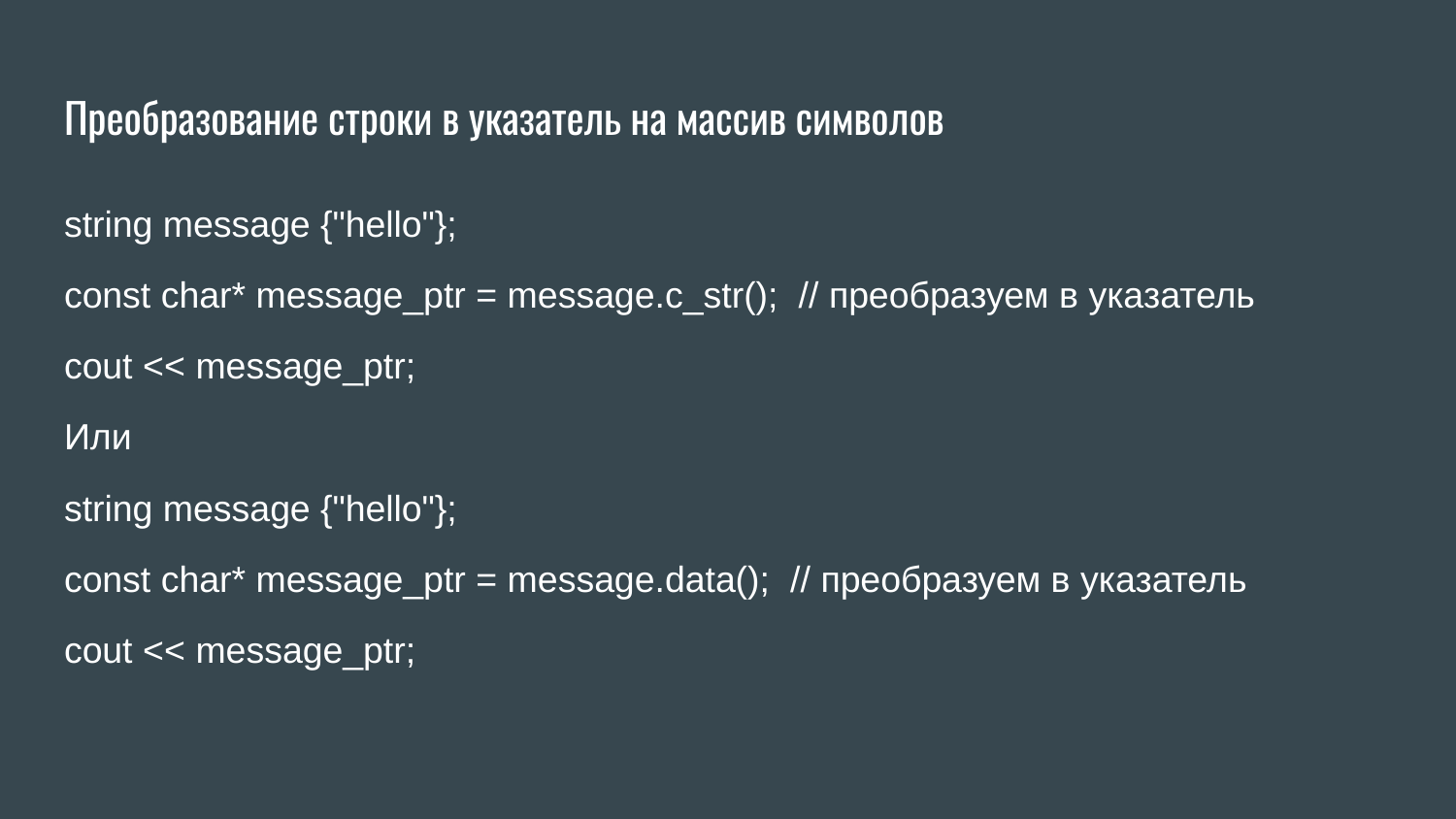

# Преобразование строки в указатель на массив символов
string message {"hello"};
const char* message_ptr = message.c_str();  // преобразуем в указатель
cout << message_ptr;
Или
string message {"hello"};
const char* message_ptr = message.data();  // преобразуем в указатель
cout << message_ptr;